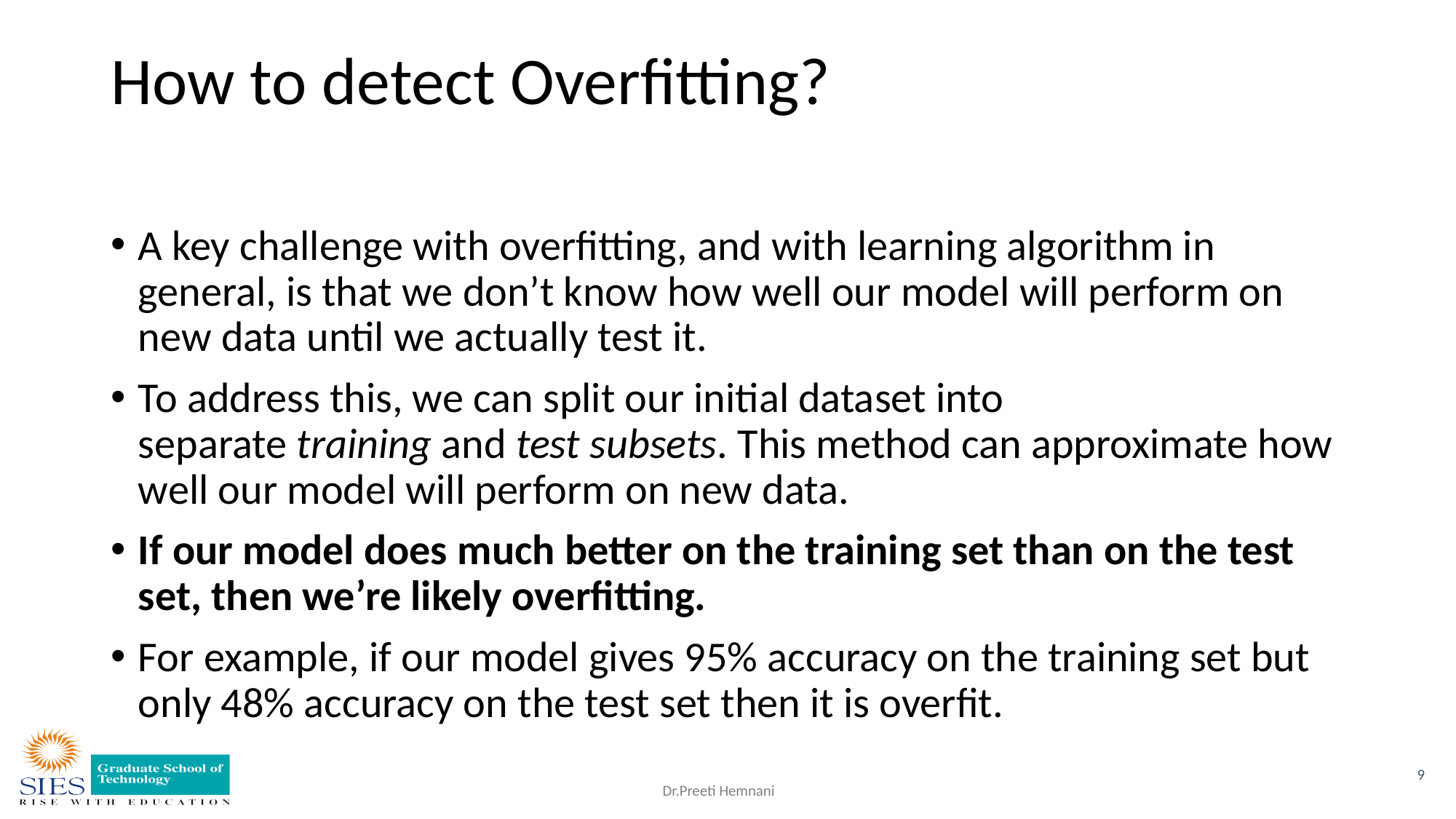

# How to detect Overfitting?
A key challenge with overfitting, and with learning algorithm in general, is that we don’t know how well our model will perform on new data until we actually test it.
To address this, we can split our initial dataset into separate training and test subsets. This method can approximate how well our model will perform on new data.
If our model does much better on the training set than on the test set, then we’re likely overfitting.
For example, if our model gives 95% accuracy on the training set but only 48% accuracy on the test set then it is overfit.